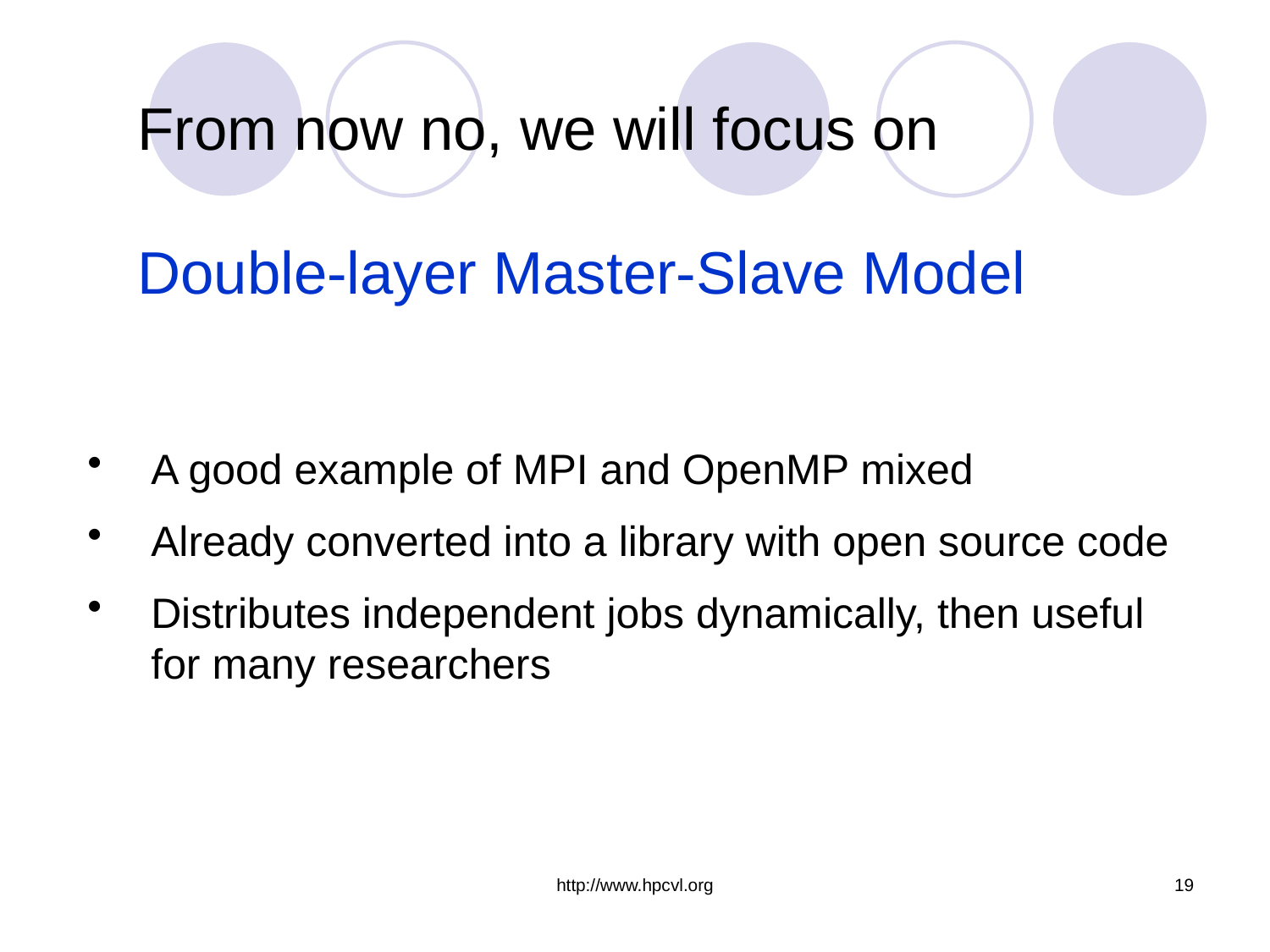

# From now no, we will focus on Double-layer Master-Slave Model
A good example of MPI and OpenMP mixed
Already converted into a library with open source code
Distributes independent jobs dynamically, then useful for many researchers
http://www.hpcvl.org
19